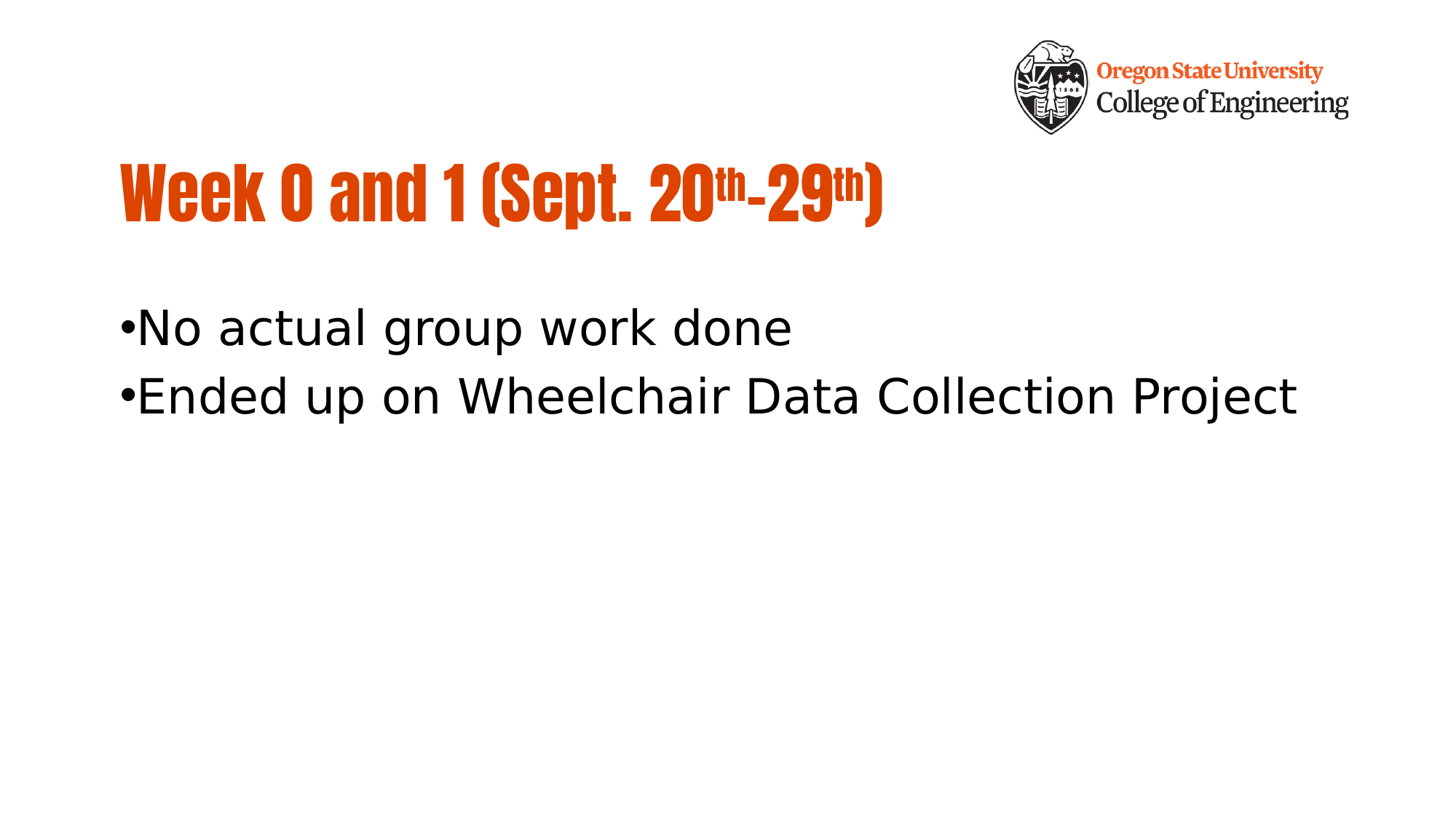

# Week 0 and 1 (Sept. 20th-29th)
No actual group work done
Ended up on Wheelchair Data Collection Project